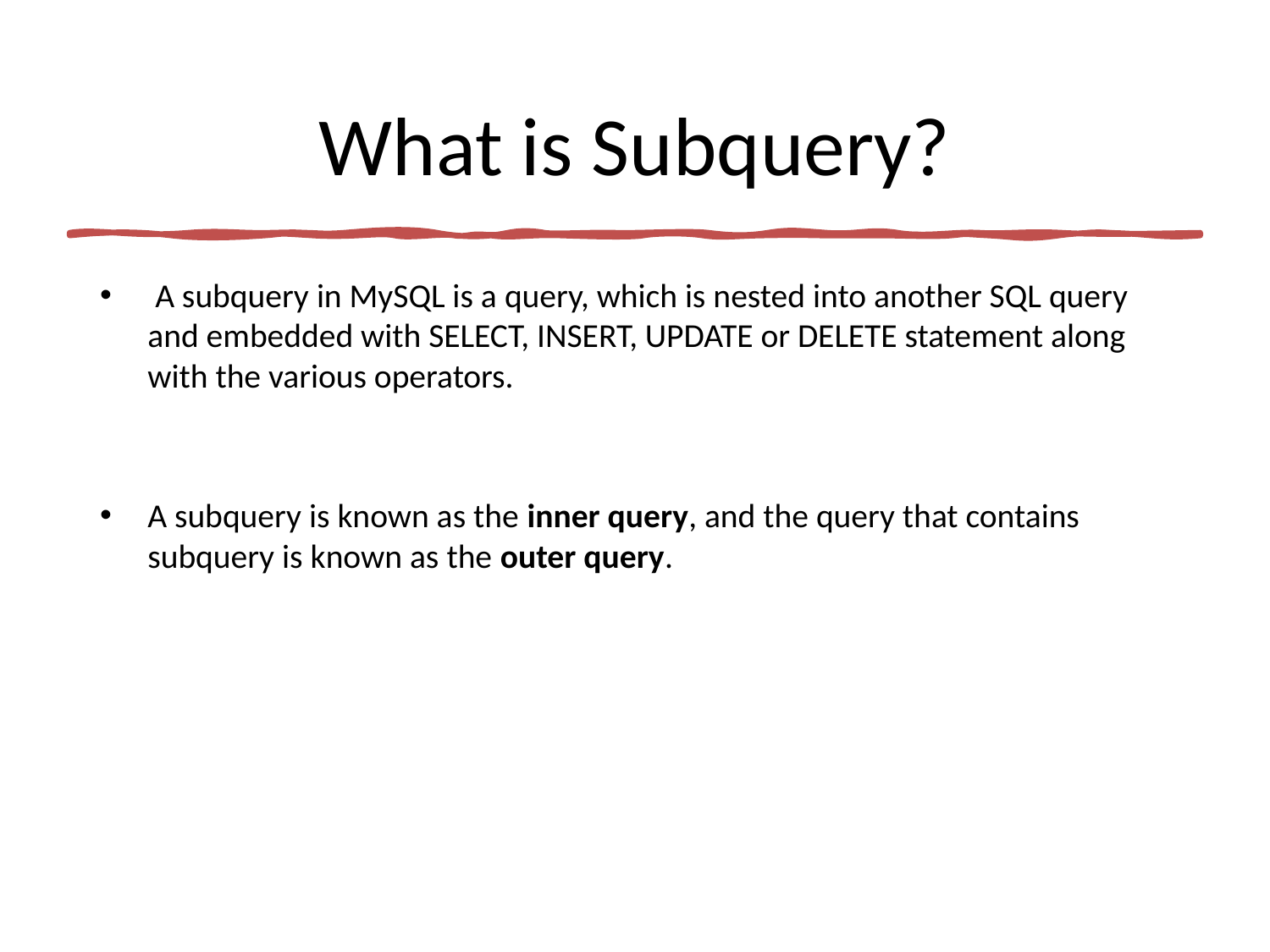

# What is Subquery?

 A subquery in MySQL is a query, which is nested into another SQL query and embedded with SELECT, INSERT, UPDATE or DELETE statement along with the various operators.

A subquery is known as the inner query, and the query that contains subquery is known as the outer query.